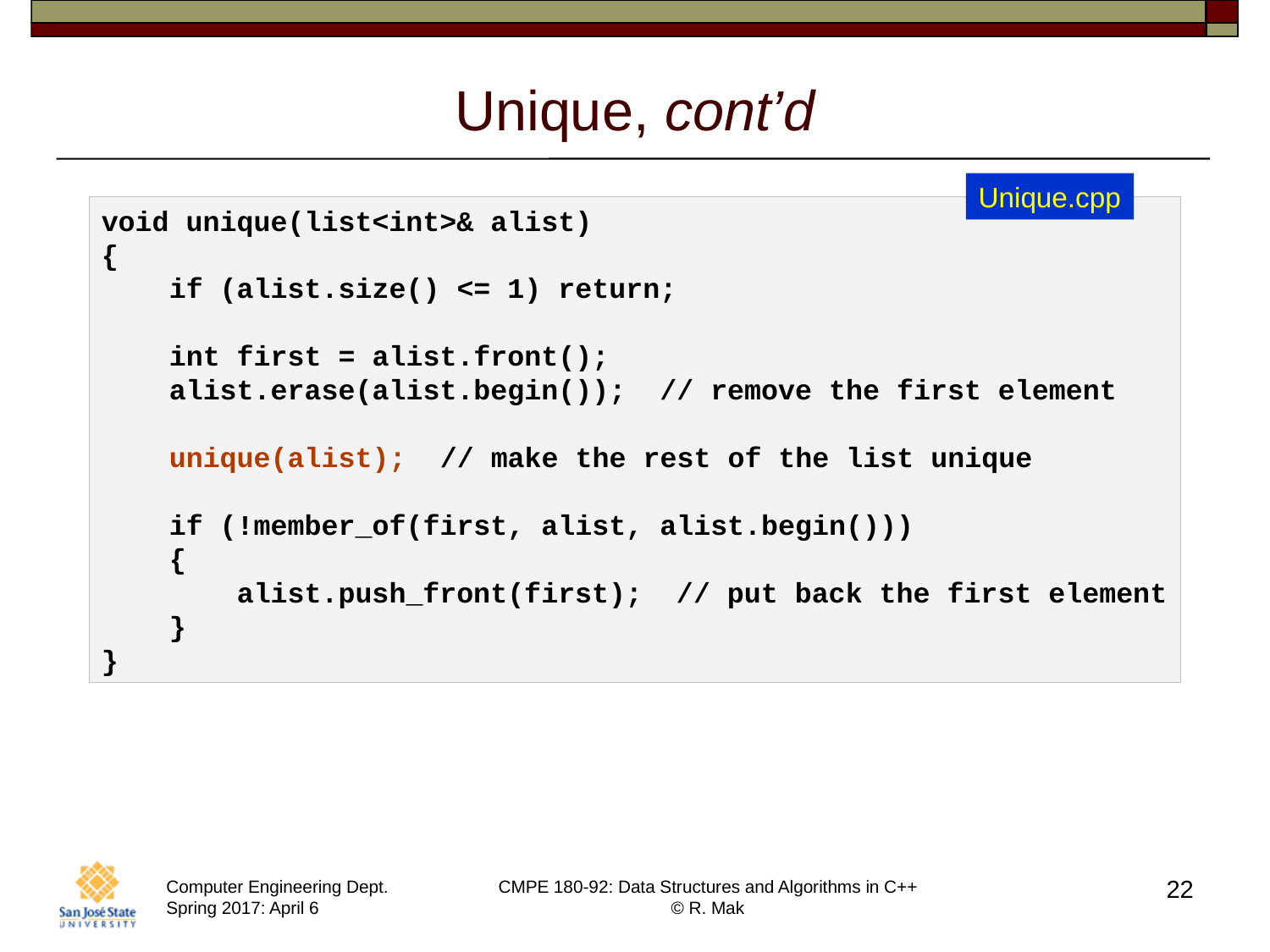

# Unique, cont’d
Unique.cpp
void unique(list<int>& alist)
{
    if (alist.size() <= 1) return;

    int first = alist.front();
    alist.erase(alist.begin());  // remove the first element

    unique(alist);  // make the rest of the list unique

    if (!member_of(first, alist, alist.begin()))
    {
        alist.push_front(first);  // put back the first element
    }
}
22